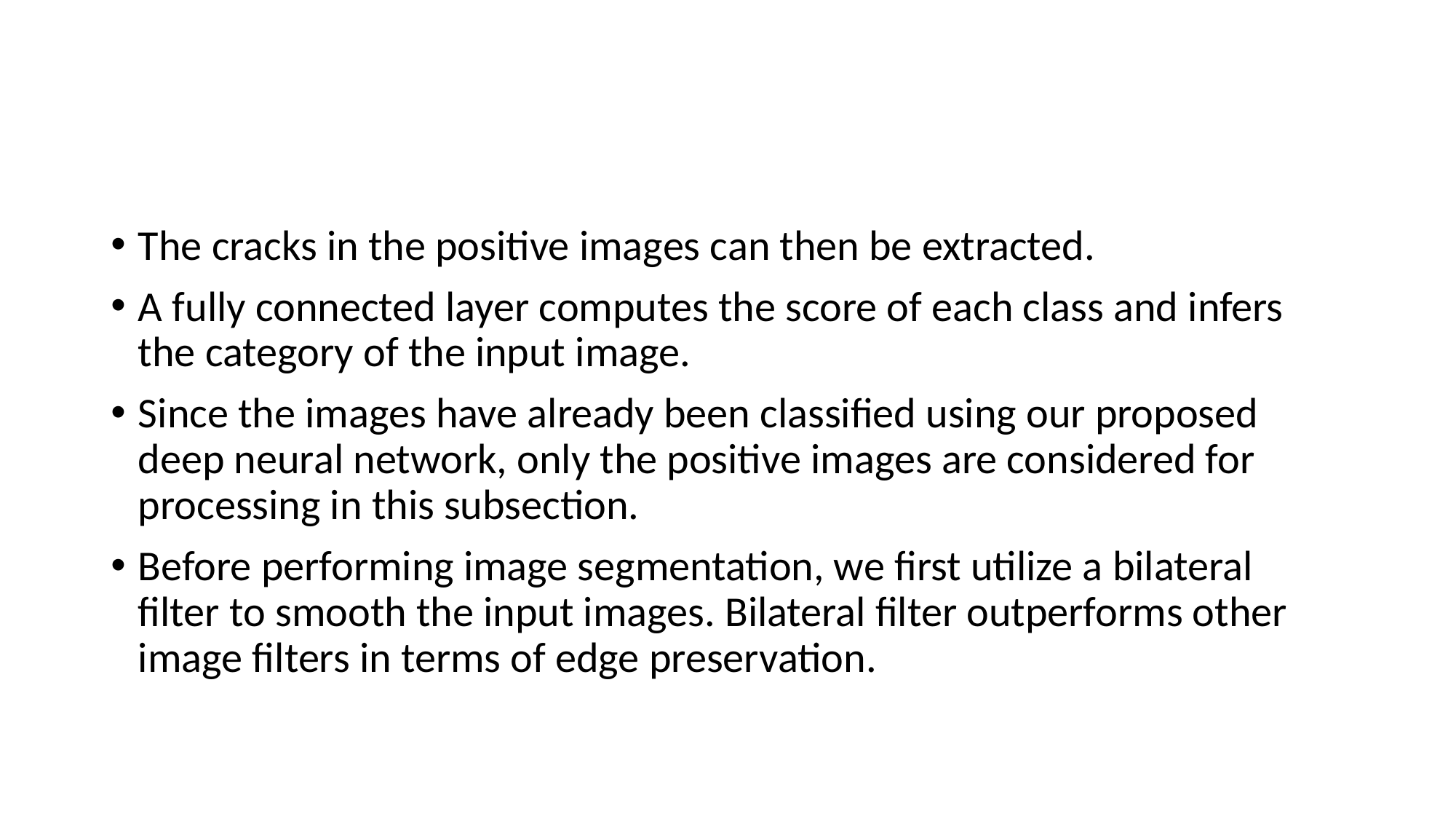

#
The cracks in the positive images can then be extracted.
A fully connected layer computes the score of each class and infers the category of the input image.
Since the images have already been classified using our proposed deep neural network, only the positive images are considered for processing in this subsection.
Before performing image segmentation, we first utilize a bilateral filter to smooth the input images. Bilateral filter outperforms other image filters in terms of edge preservation.